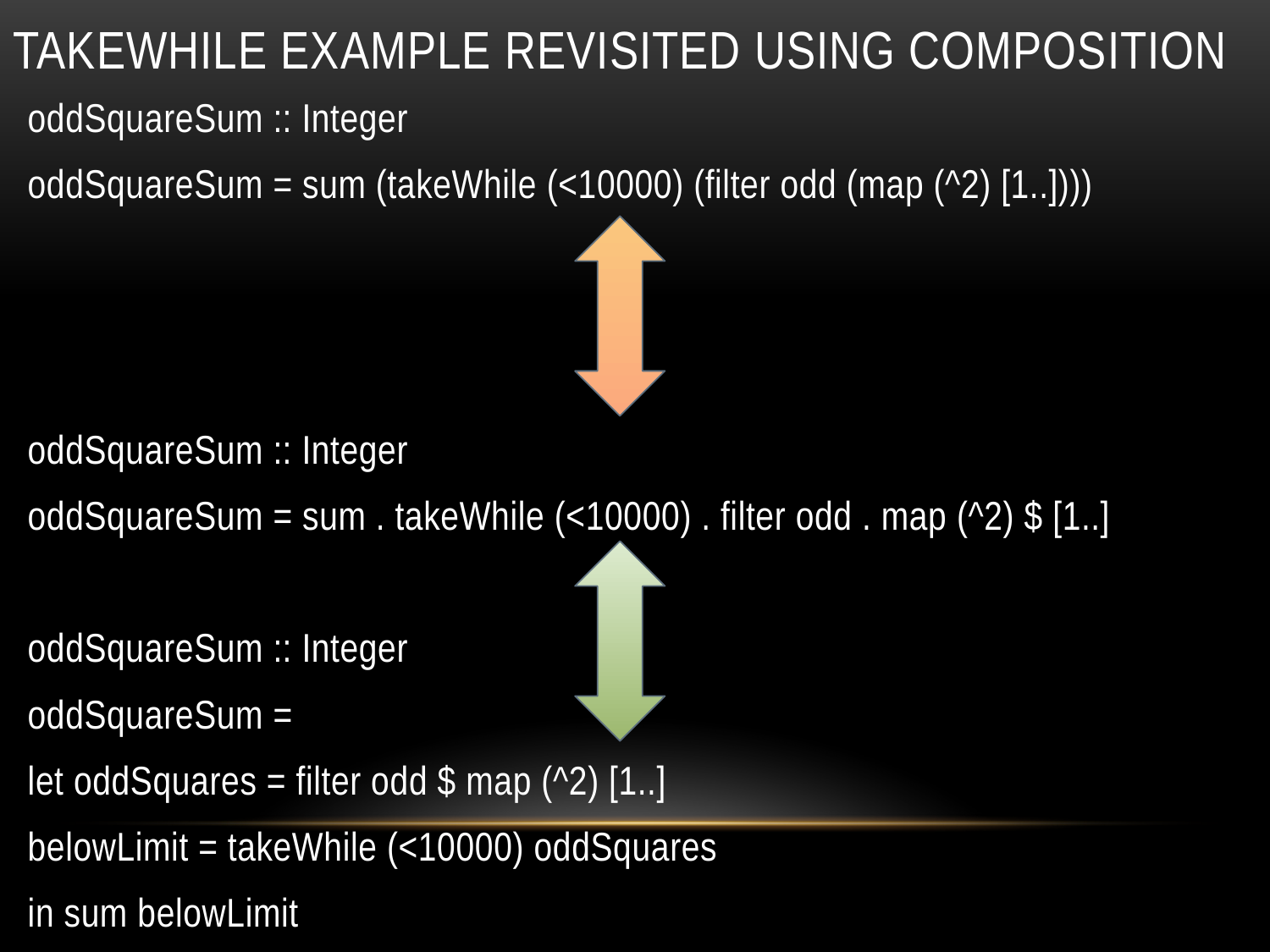

# takewhile example revisited using composition
oddSquareSum :: Integer
oddSquareSum = sum (takeWhile (<10000) (filter odd (map (^2) [1..])))

oddSquareSum :: Integer
oddSquareSum = sum . takeWhile (<10000) . filter odd . map (^2) $ [1..]

oddSquareSum :: Integer
oddSquareSum =
let oddSquares = filter odd $ map (^2) [1..]
belowLimit = takeWhile (<10000) oddSquares
in sum belowLimit